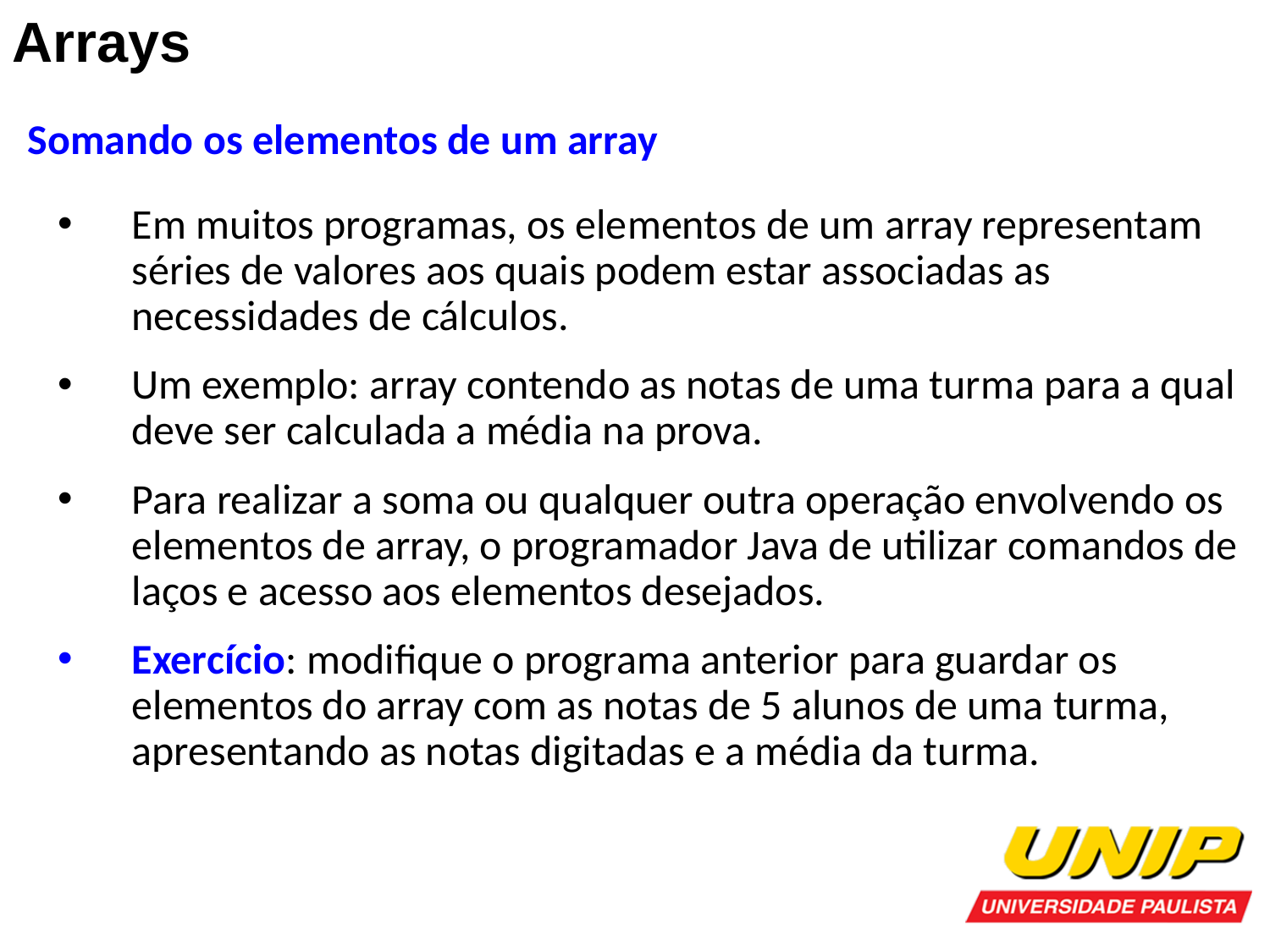

Arrays
Somando os elementos de um array
Em muitos programas, os elementos de um array representam séries de valores aos quais podem estar associadas as necessidades de cálculos.
Um exemplo: array contendo as notas de uma turma para a qual deve ser calculada a média na prova.
Para realizar a soma ou qualquer outra operação envolvendo os elementos de array, o programador Java de utilizar comandos de laços e acesso aos elementos desejados.
Exercício: modifique o programa anterior para guardar os elementos do array com as notas de 5 alunos de uma turma, apresentando as notas digitadas e a média da turma.